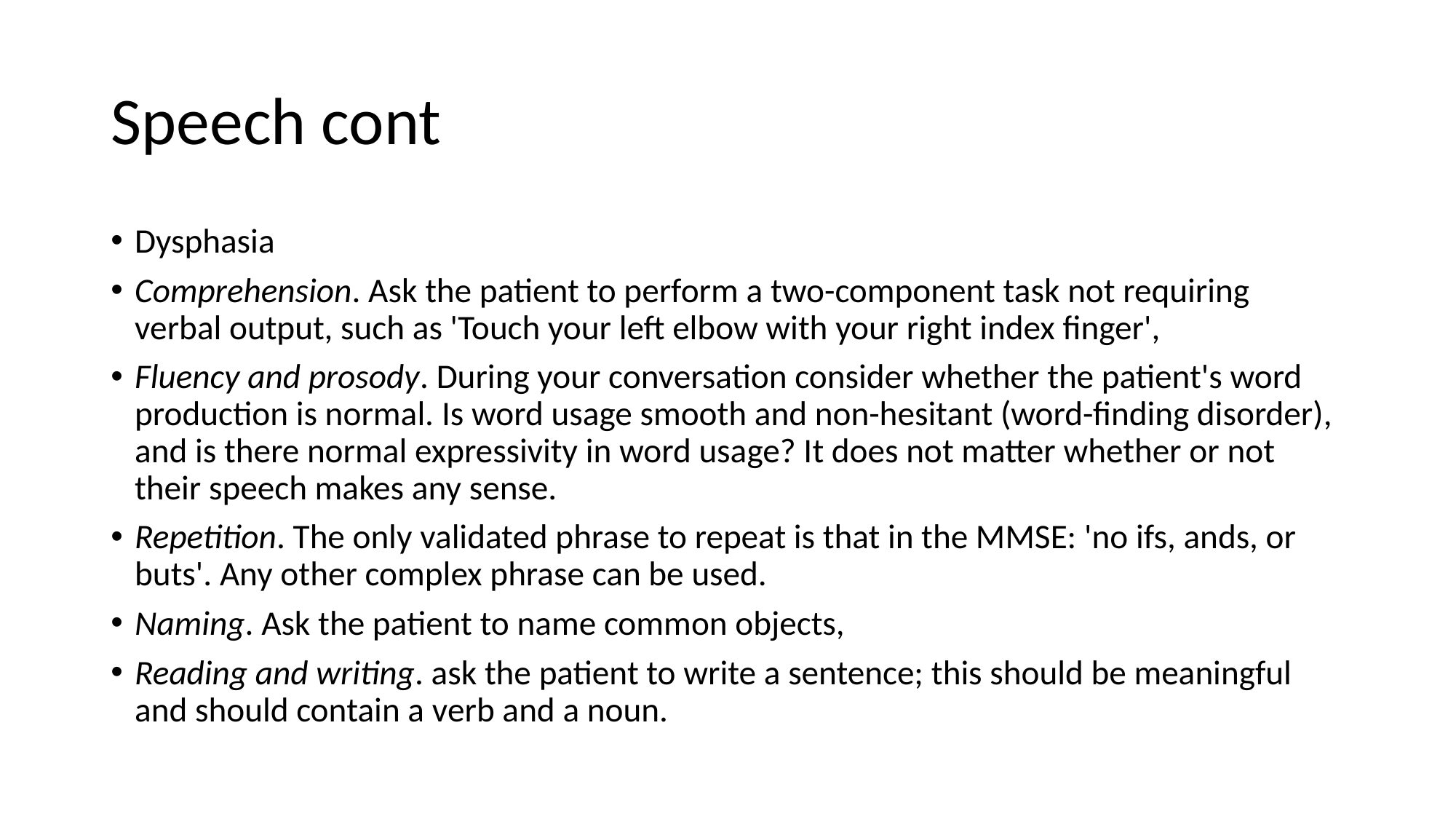

# Speech cont
Dysphasia
Comprehension. Ask the patient to perform a two-component task not requiring verbal output, such as 'Touch your left elbow with your right index finger',
Fluency and prosody. During your conversation consider whether the patient's word production is normal. Is word usage smooth and non-hesitant (word-finding disorder), and is there normal expressivity in word usage? It does not matter whether or not their speech makes any sense.
Repetition. The only validated phrase to repeat is that in the MMSE: 'no ifs, ands, or buts'. Any other complex phrase can be used.
Naming. Ask the patient to name common objects,
Reading and writing. ask the patient to write a sentence; this should be meaningful and should contain a verb and a noun.